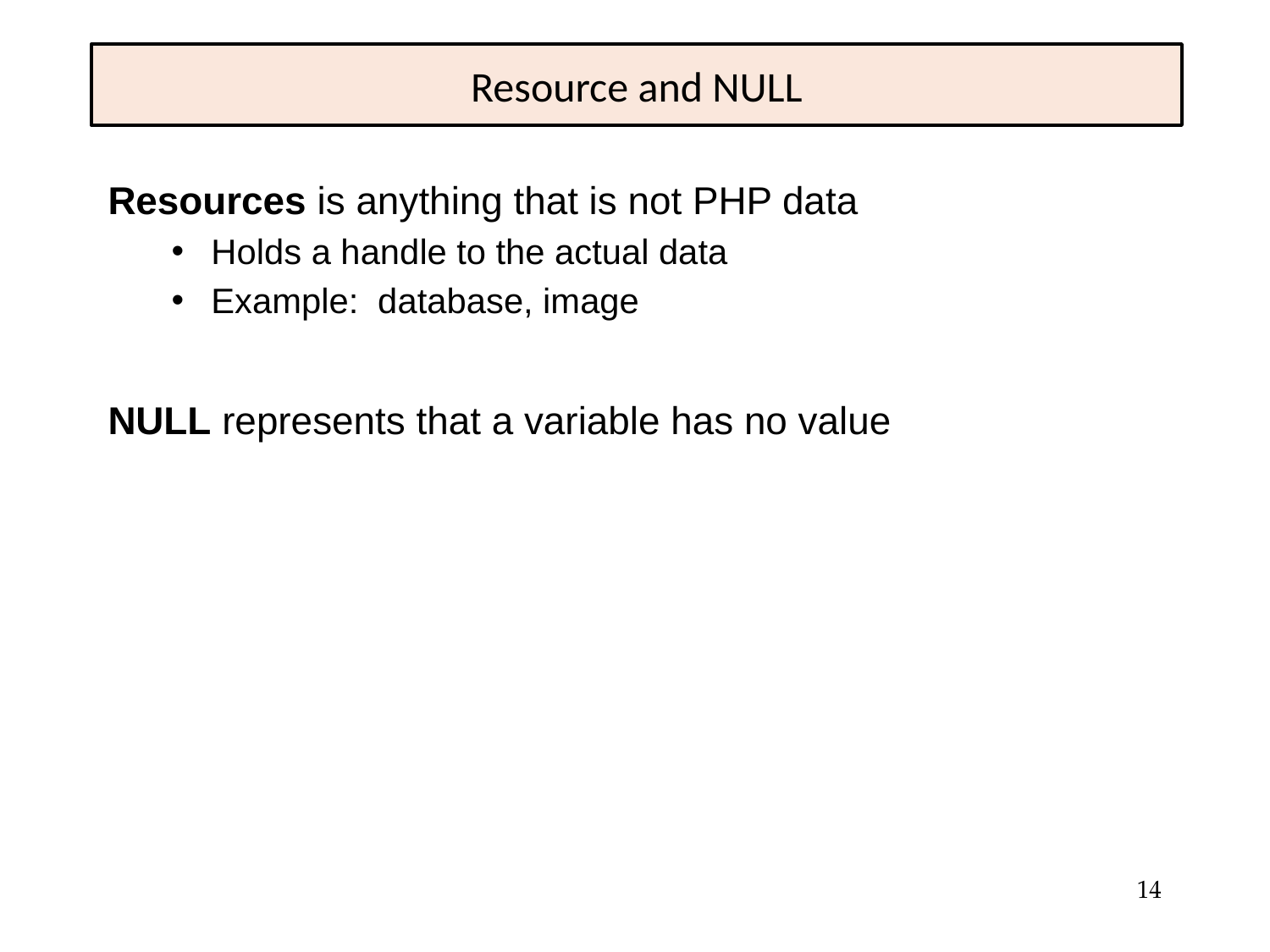

# Resource and NULL
Resources is anything that is not PHP data
Holds a handle to the actual data
Example:  database, image

NULL represents that a variable has no value

14